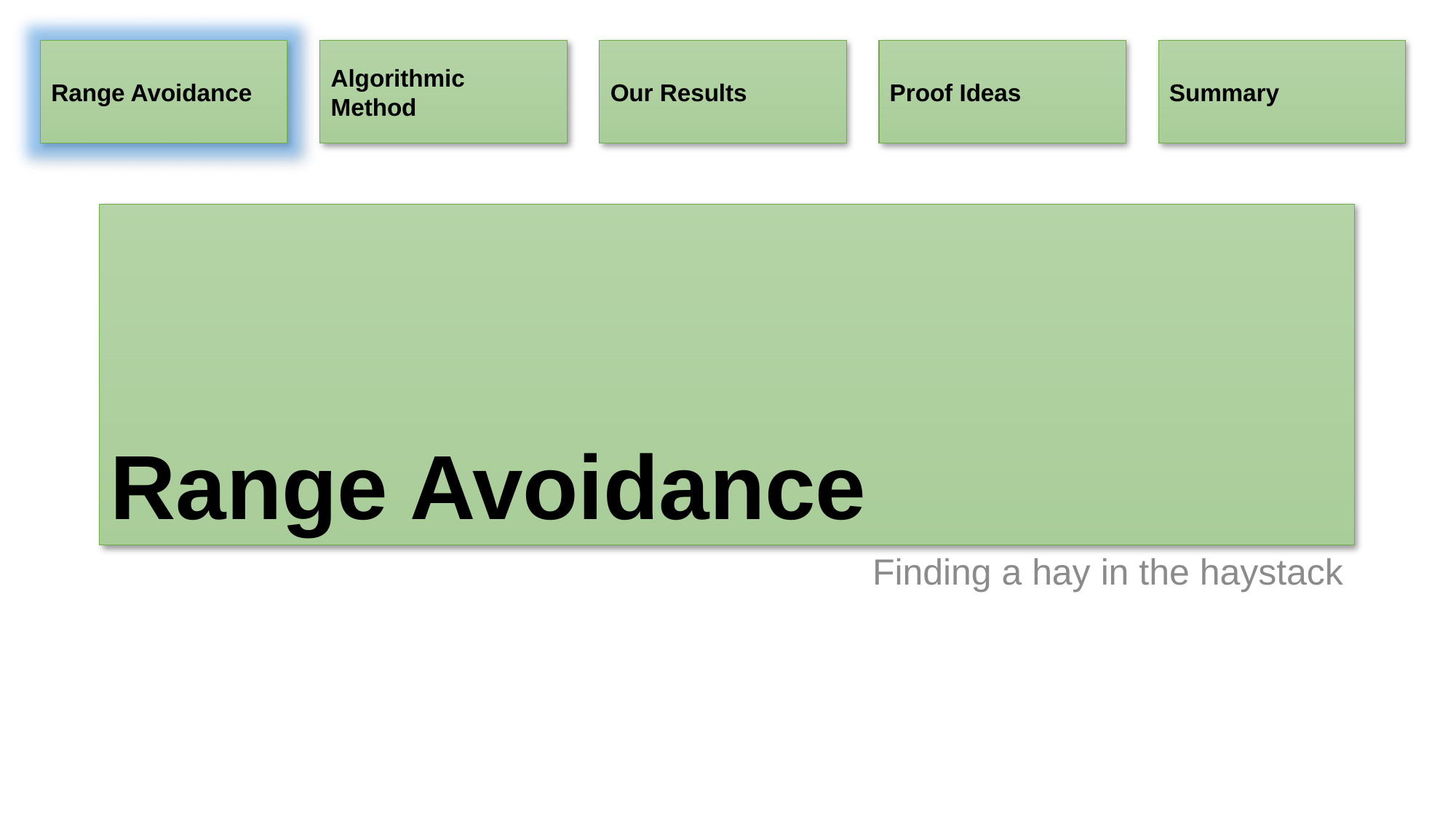

Summary
Algorithmic Method
Our Results
Proof Ideas
Range Avoidance
# Range Avoidance
Finding a hay in the haystack